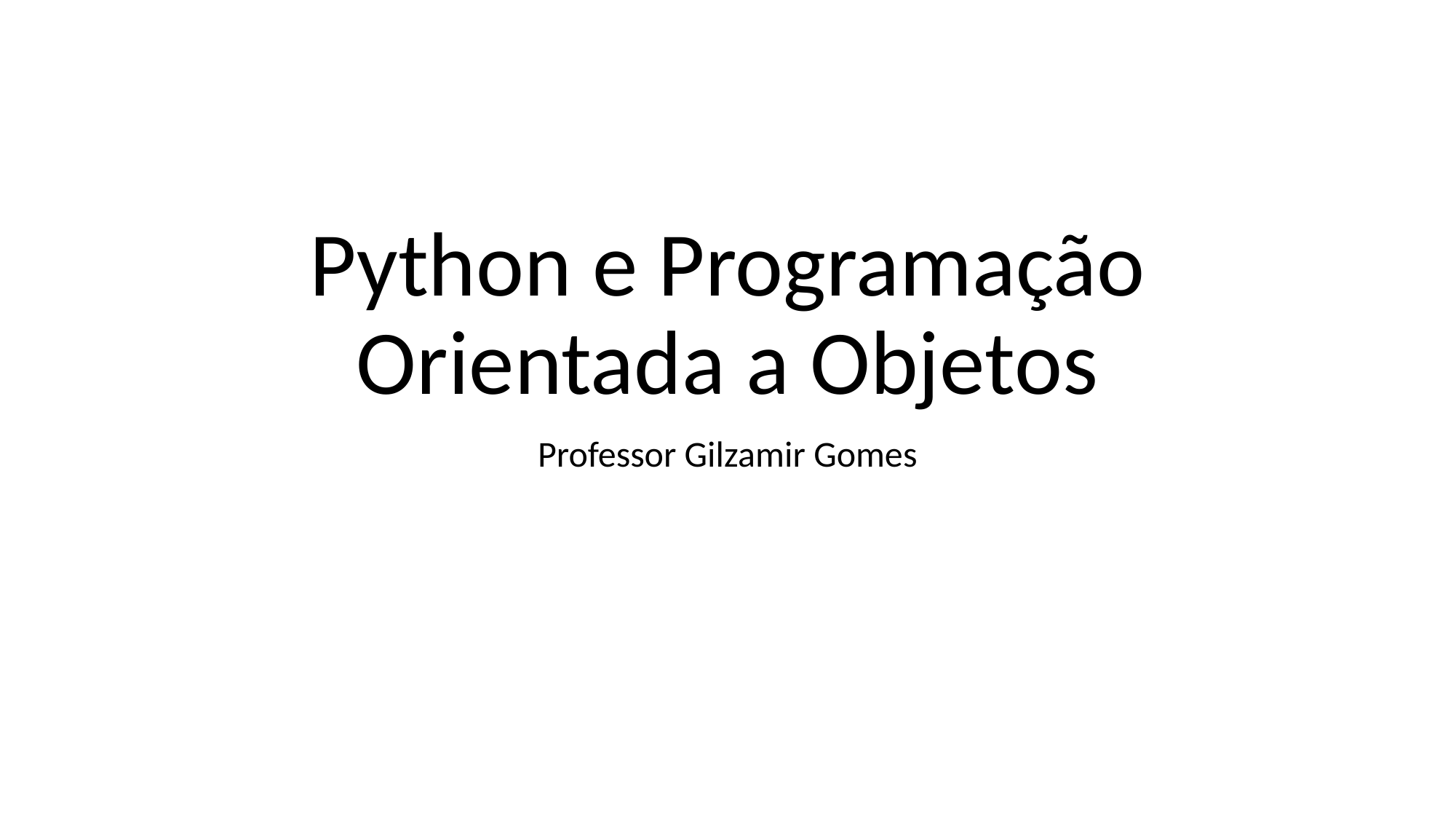

# Python e Programação Orientada a Objetos
Professor Gilzamir Gomes